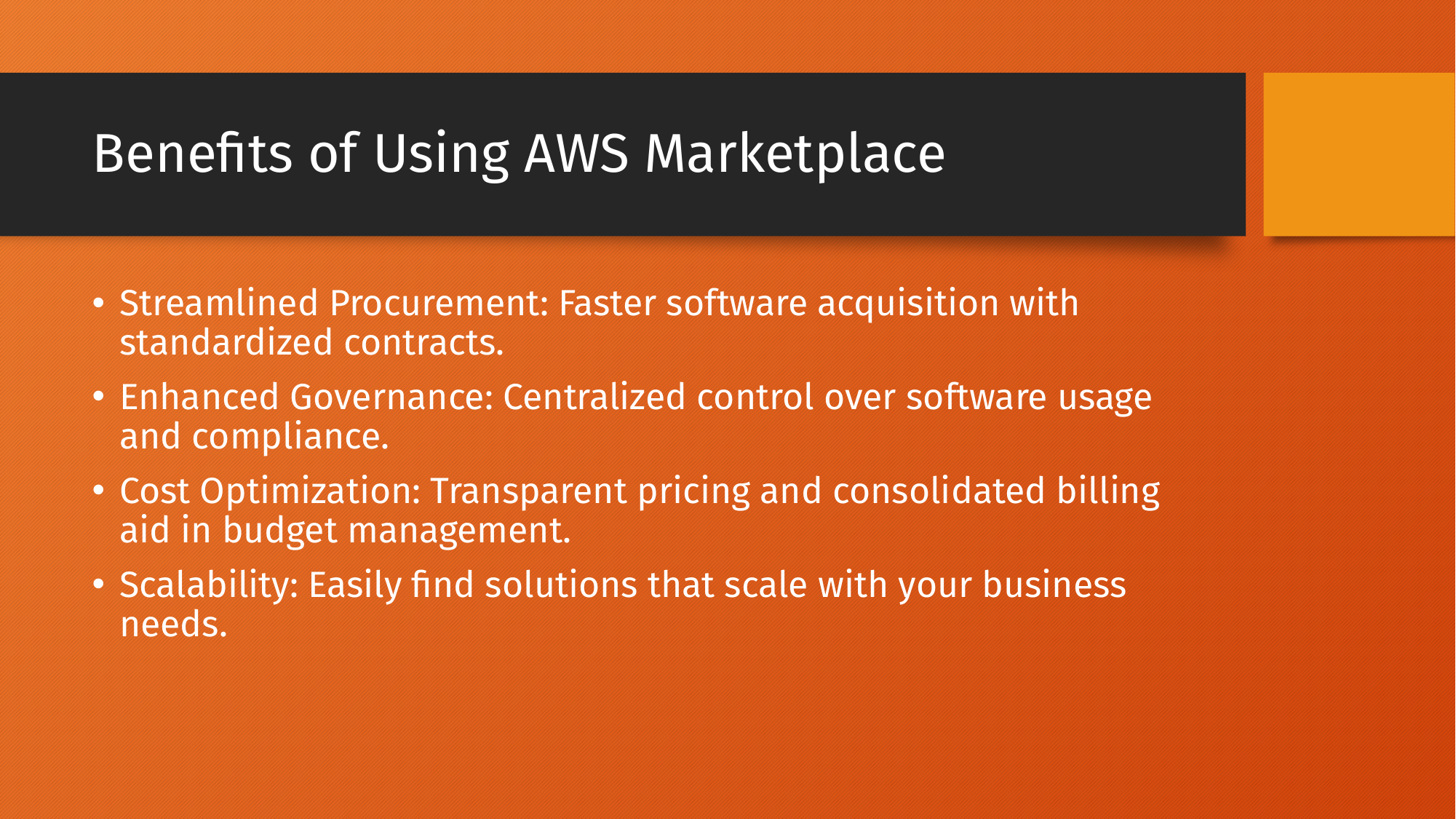

# Benefits of Using AWS Marketplace
Streamlined Procurement: Faster software acquisition with standardized contracts.
Enhanced Governance: Centralized control over software usage and compliance.
Cost Optimization: Transparent pricing and consolidated billing aid in budget management.
Scalability: Easily find solutions that scale with your business needs.